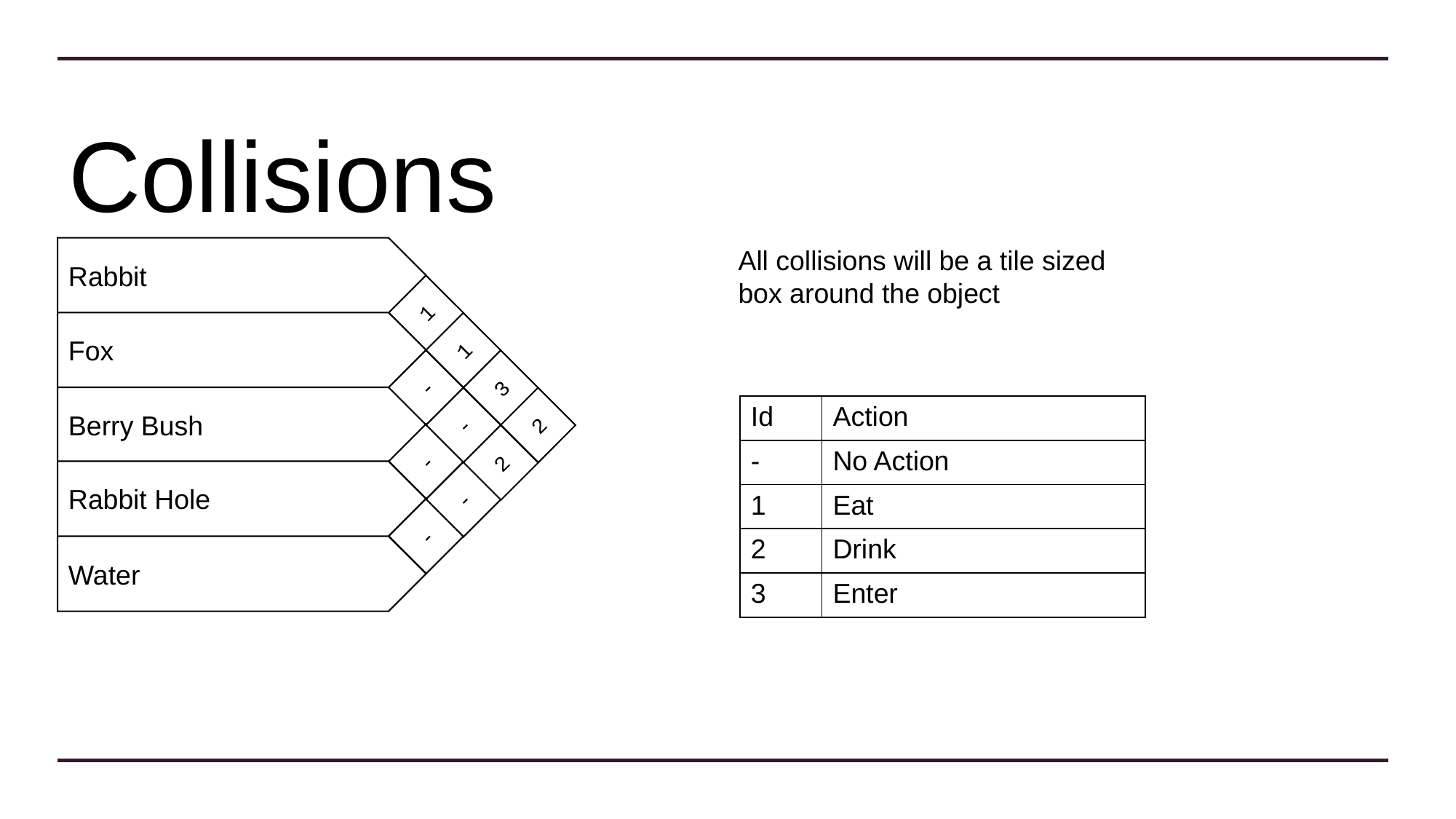

# Collisions
Rabbit
All collisions will be a tile sized box around the object
1
Fox
1
-
3
Berry Bush
| Id | Action |
| --- | --- |
| - | No Action |
| 1 | Eat |
| 2 | Drink |
| 3 | Enter |
2
-
-
2
Rabbit Hole
-
-
Water